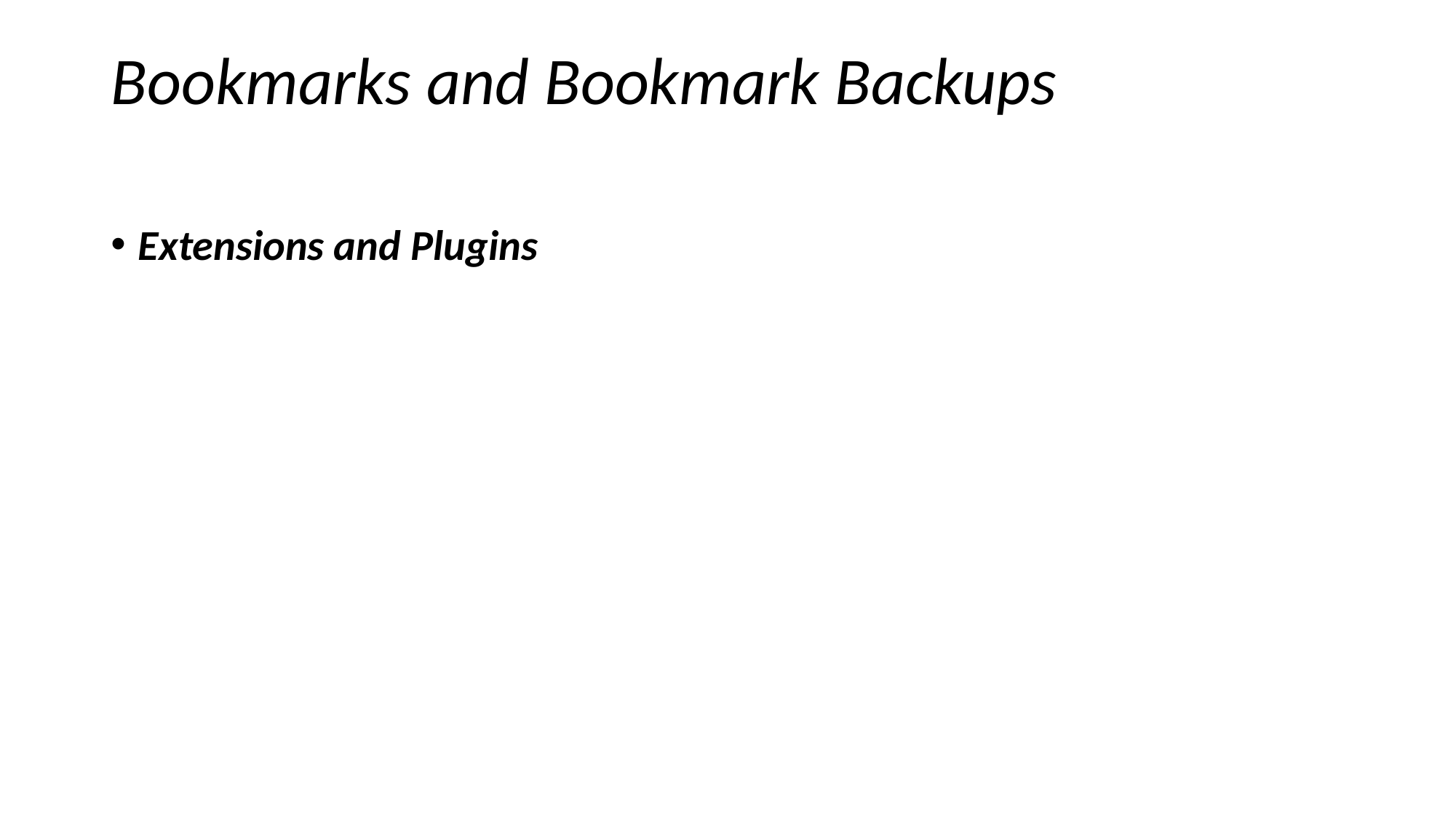

# Bookmarks and Bookmark Backups
Extensions and Plugins